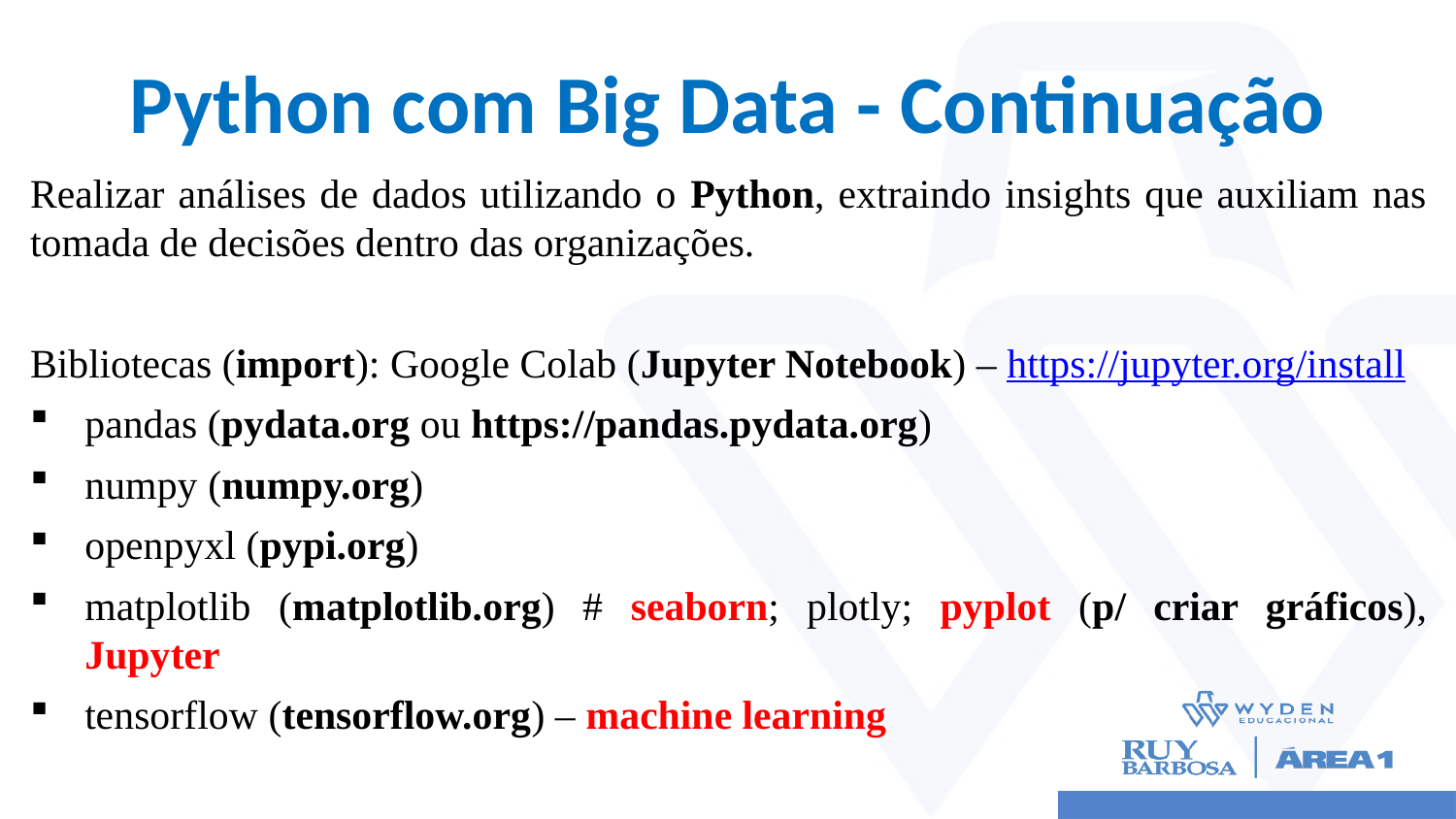

# Python com Big Data - Continuação
Realizar análises de dados utilizando o Python, extraindo insights que auxiliam nas tomada de decisões dentro das organizações.

Bibliotecas (import): Google Colab (Jupyter Notebook) – https://jupyter.org/install
pandas (pydata.org ou https://pandas.pydata.org)
numpy (numpy.org)
openpyxl (pypi.org)
matplotlib (matplotlib.org) # seaborn; plotly; pyplot (p/ criar gráficos), Jupyter
tensorflow (tensorflow.org) – machine learning

Para usar o Jupyter Notebooks é interessante instalar o pacote Anaconda.